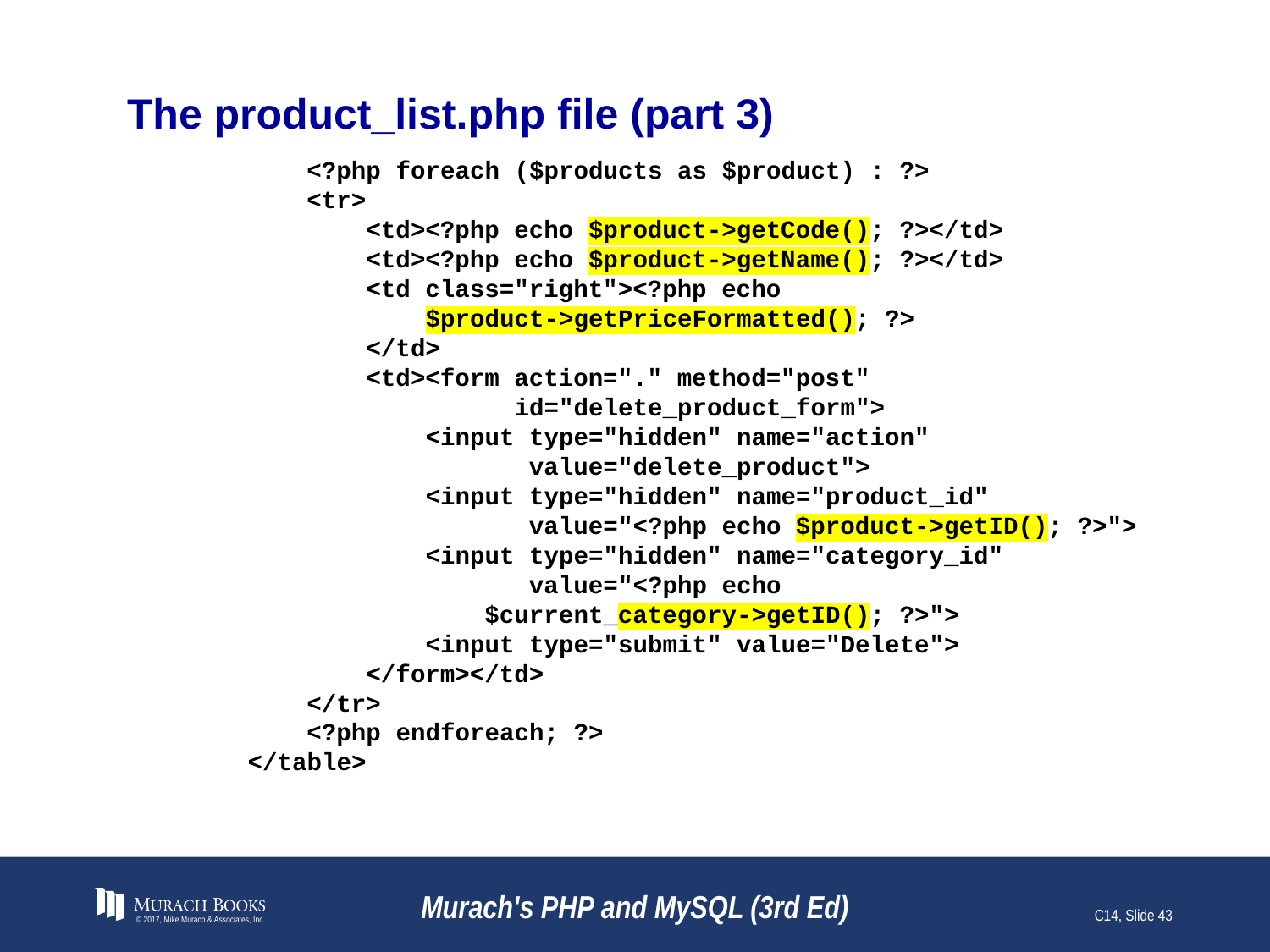

# The product_list.php file (part 3)
            <?php foreach ($products as $product) : ?>
            <tr>
                <td><?php echo $product->getCode(); ?></td>
                <td><?php echo $product->getName(); ?></td>
                <td class="right"><?php echo
                    $product->getPriceFormatted(); ?>
                </td>
                <td><form action="." method="post"
                          id="delete_product_form">
                    <input type="hidden" name="action"
                           value="delete_product">
                    <input type="hidden" name="product_id"
                           value="<?php echo $product->getID(); ?>">
                    <input type="hidden" name="category_id"
                           value="<?php echo
                        $current_category->getID(); ?>">
                    <input type="submit" value="Delete">
                </form></td>
            </tr>
            <?php endforeach; ?>
        </table>
© 2017, Mike Murach & Associates, Inc.
Murach's PHP and MySQL (3rd Ed)

C14, Slide 43